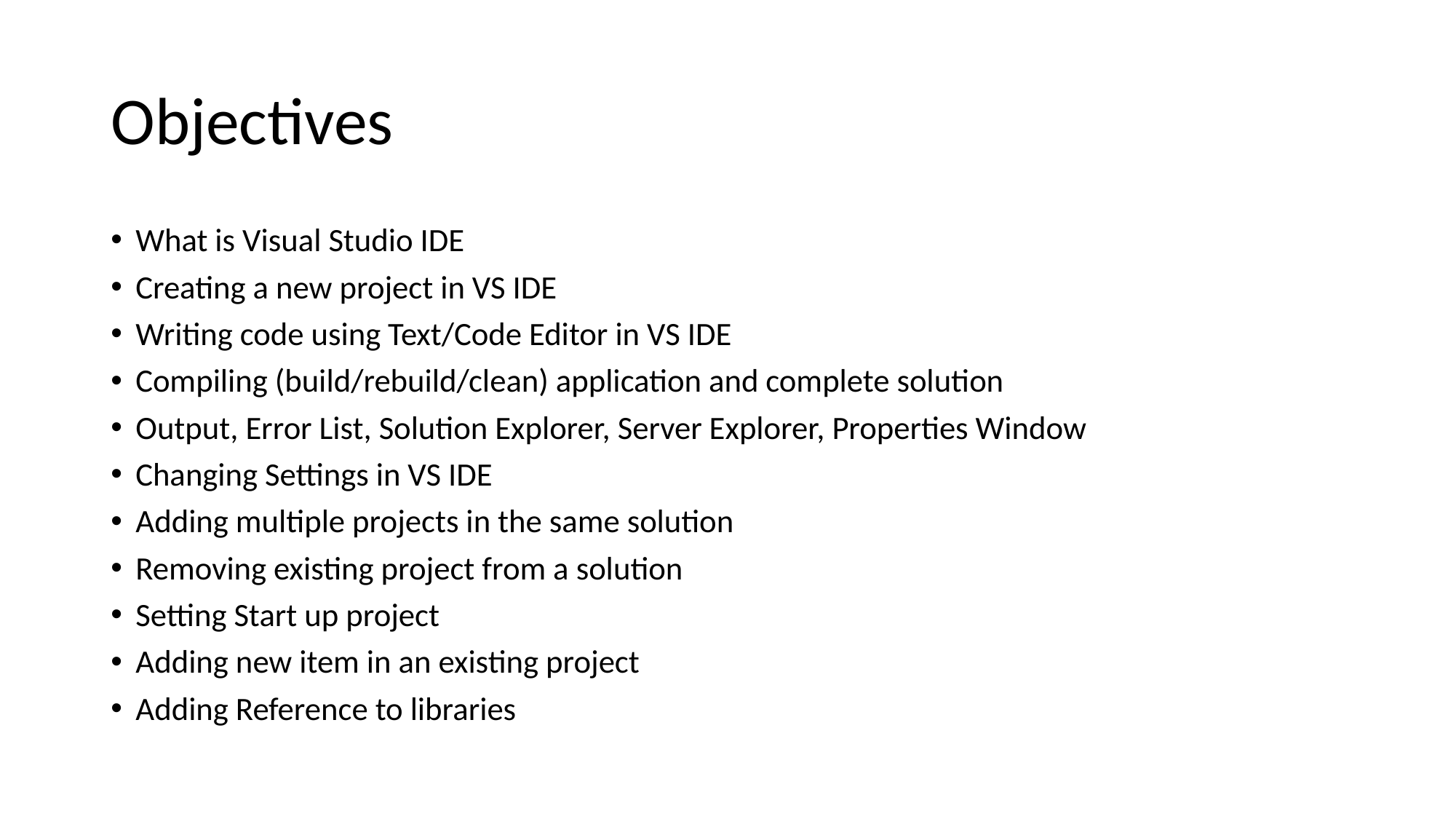

# Objectives
What is Visual Studio IDE
Creating a new project in VS IDE
Writing code using Text/Code Editor in VS IDE
Compiling (build/rebuild/clean) application and complete solution
Output, Error List, Solution Explorer, Server Explorer, Properties Window
Changing Settings in VS IDE
Adding multiple projects in the same solution
Removing existing project from a solution
Setting Start up project
Adding new item in an existing project
Adding Reference to libraries